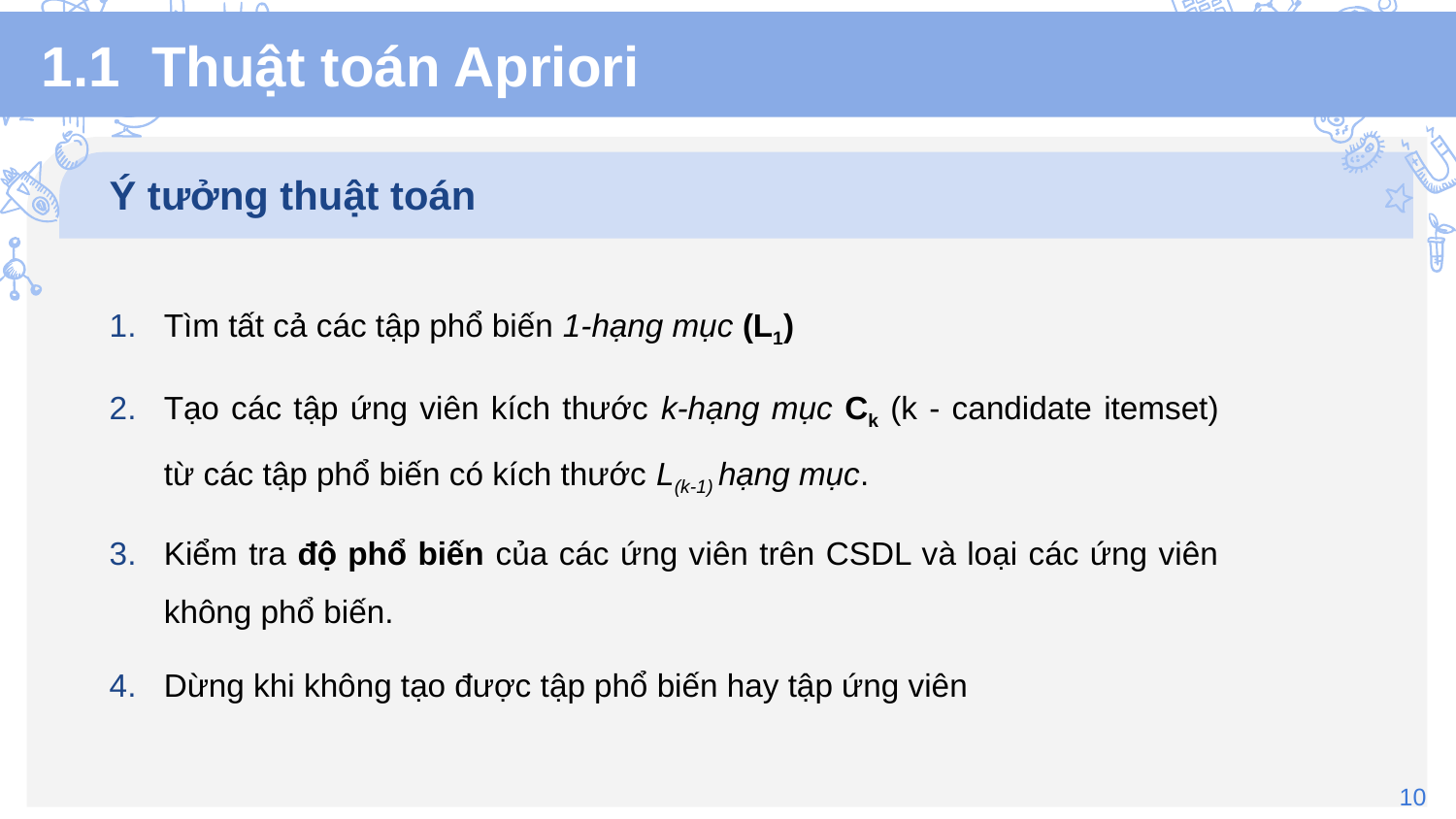

# 1.1  Thuật toán Apriori
Ý tưởng thuật toán
Tìm tất cả các tập phổ biến 1-hạng mục (L1)
Tạo các tập ứng viên kích thước k-hạng mục Ck (k - candidate itemset) từ các tập phổ biến có kích thước L(k-1) hạng mục.
Kiểm tra độ phổ biến của các ứng viên trên CSDL và loại các ứng viên không phổ biến.
Dừng khi không tạo được tập phổ biến hay tập ứng viên
10